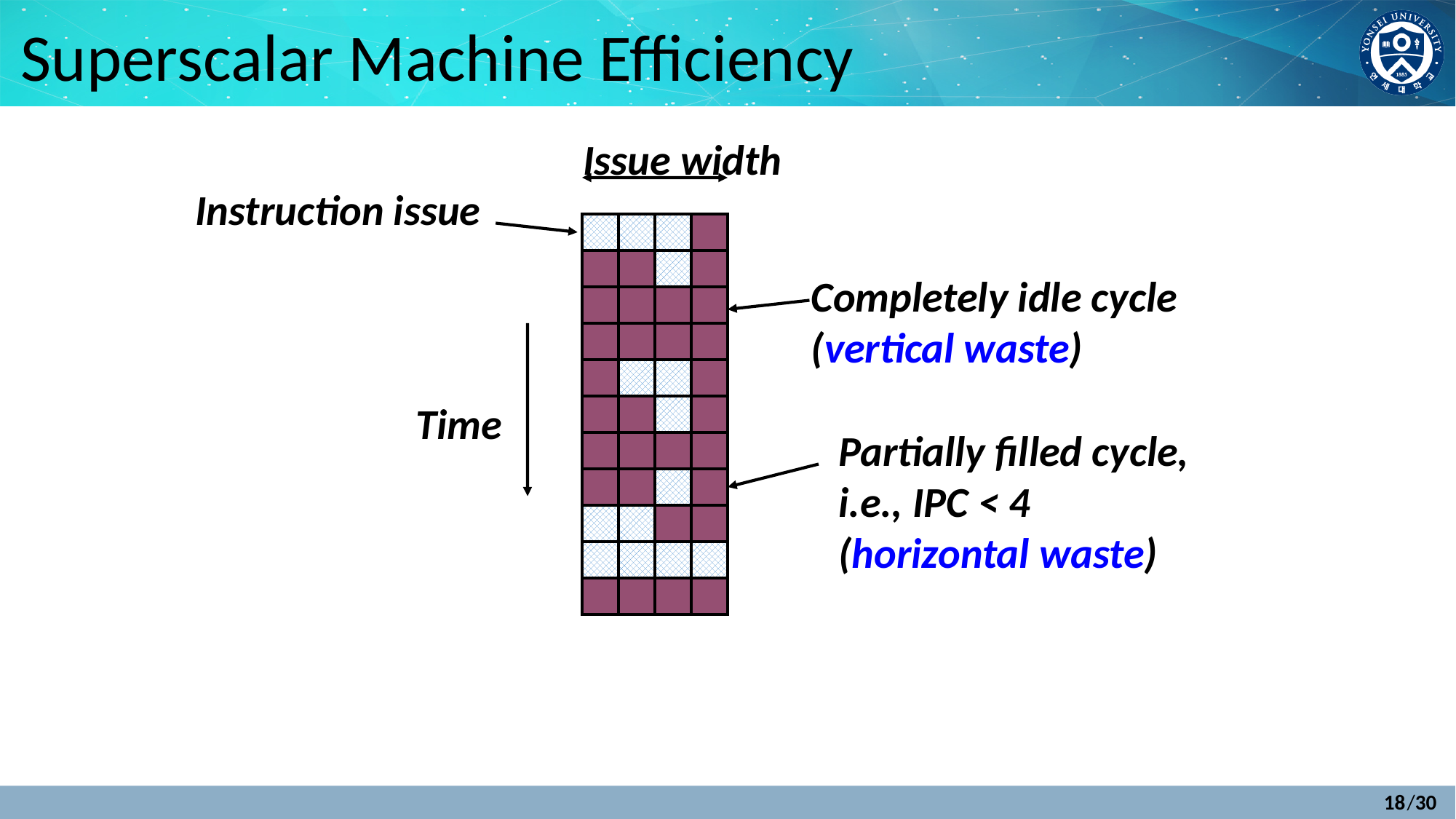

# Superscalar Machine Efficiency
Issue width

Time
Instruction issue

Completely idle cycle  (vertical waste)

Partially filled cycle,
i.e., IPC < 4
(horizontal waste)

18